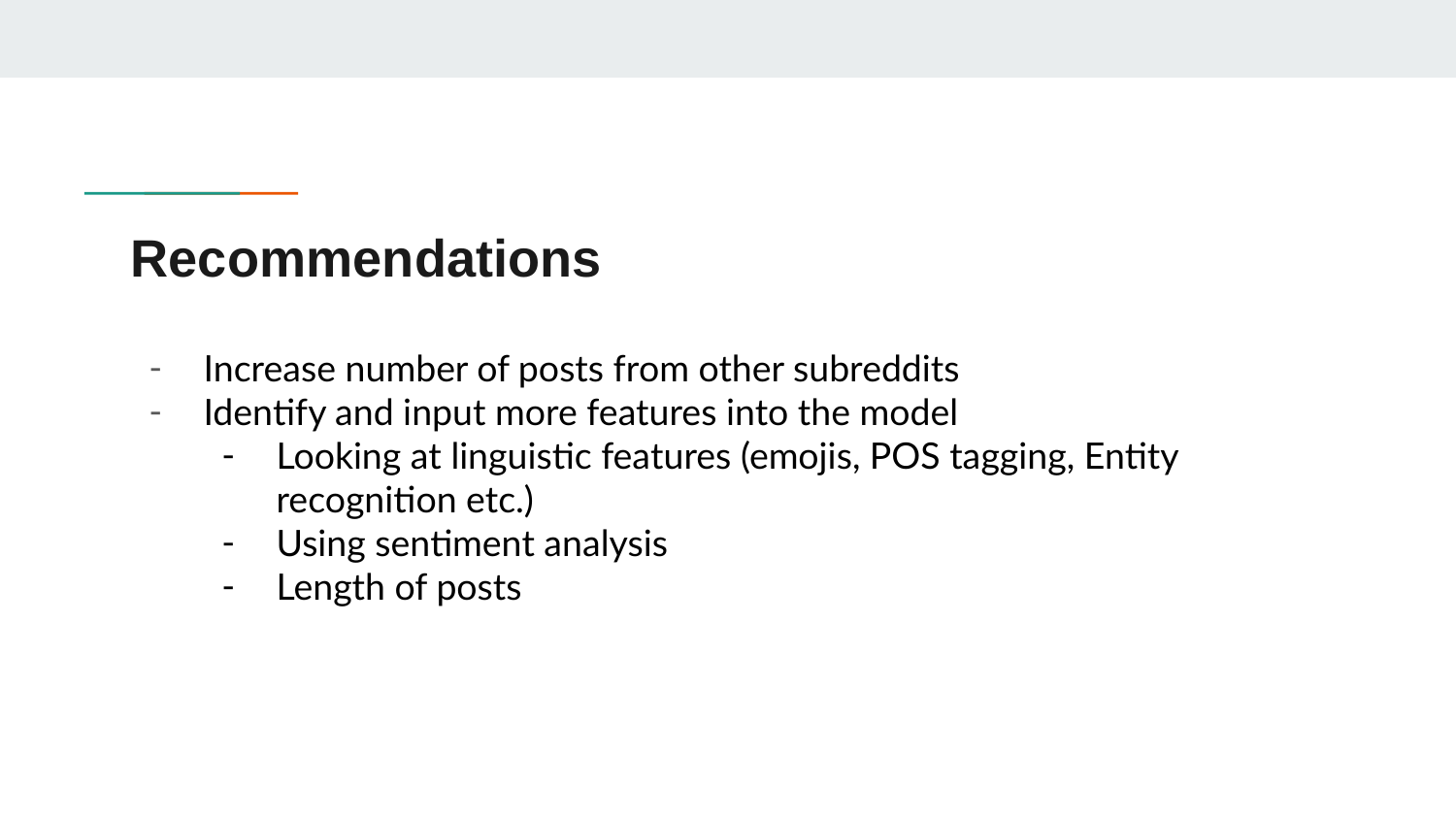

# Recommendations
Increase number of posts from other subreddits
Identify and input more features into the model
Looking at linguistic features (emojis, POS tagging, Entity recognition etc.)
Using sentiment analysis
Length of posts